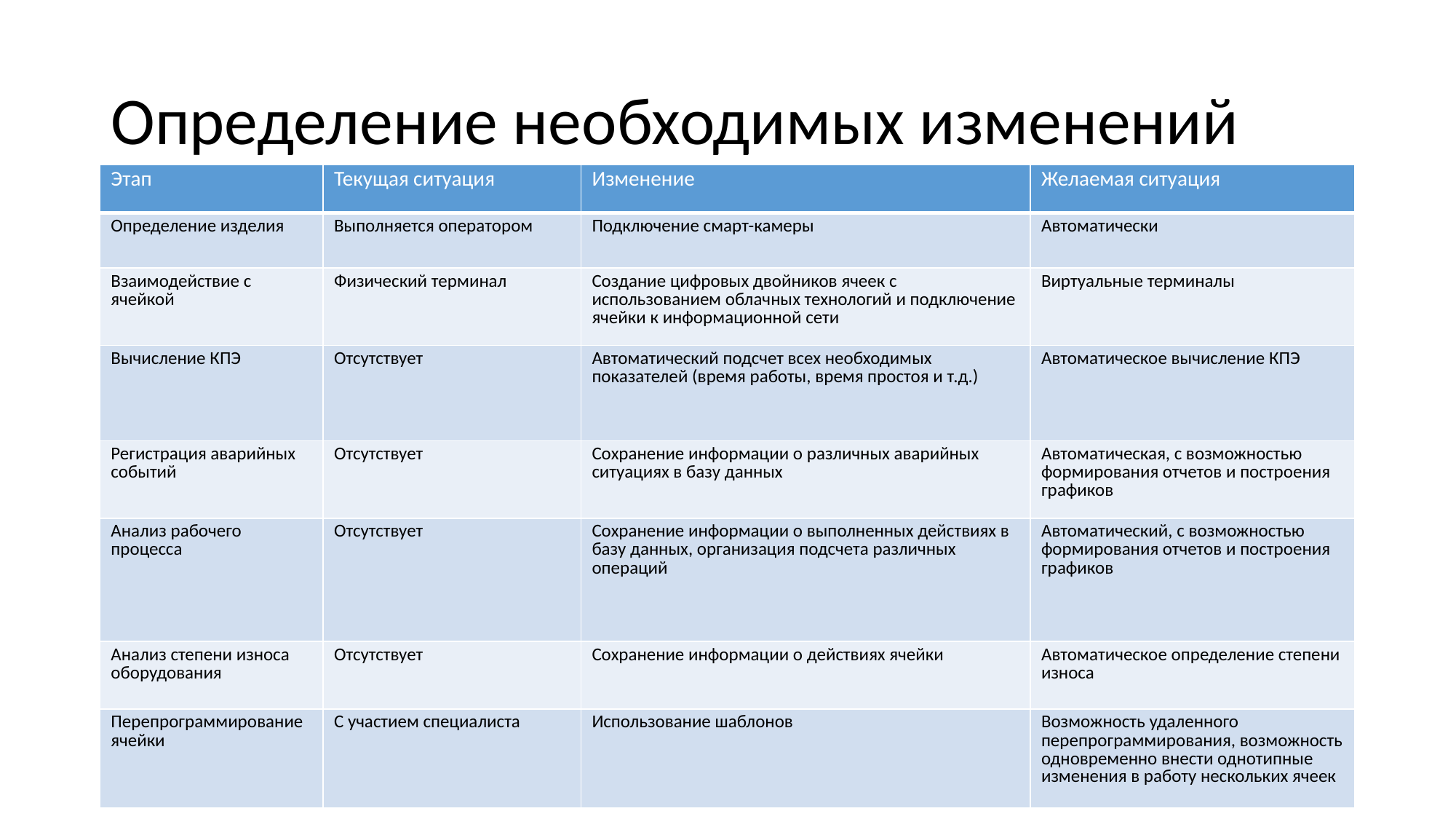

# Определение необходимых изменений
| Этап | Текущая ситуация | Изменение | Желаемая ситуация |
| --- | --- | --- | --- |
| Определение изделия | Выполняется оператором | Подключение смарт-камеры | Автоматически |
| Взаимодействие с ячейкой | Физический терминал | Создание цифровых двойников ячеек с использованием облачных технологий и подключение ячейки к информационной сети | Виртуальные терминалы |
| Вычисление КПЭ | Отсутствует | Автоматический подсчет всех необходимых показателей (время работы, время простоя и т.д.) | Автоматическое вычисление КПЭ |
| Регистрация аварийных событий | Отсутствует | Сохранение информации о различных аварийных ситуациях в базу данных | Автоматическая, с возможностью формирования отчетов и построения графиков |
| Анализ рабочего процесса | Отсутствует | Сохранение информации о выполненных действиях в базу данных, организация подсчета различных операций | Автоматический, с возможностью формирования отчетов и построения графиков |
| Анализ степени износа оборудования | Отсутствует | Сохранение информации о действиях ячейки | Автоматическое определение степени износа |
| Перепрограммирование ячейки | С участием специалиста | Использование шаблонов | Возможность удаленного перепрограммирования, возможность одновременно внести однотипные изменения в работу нескольких ячеек |